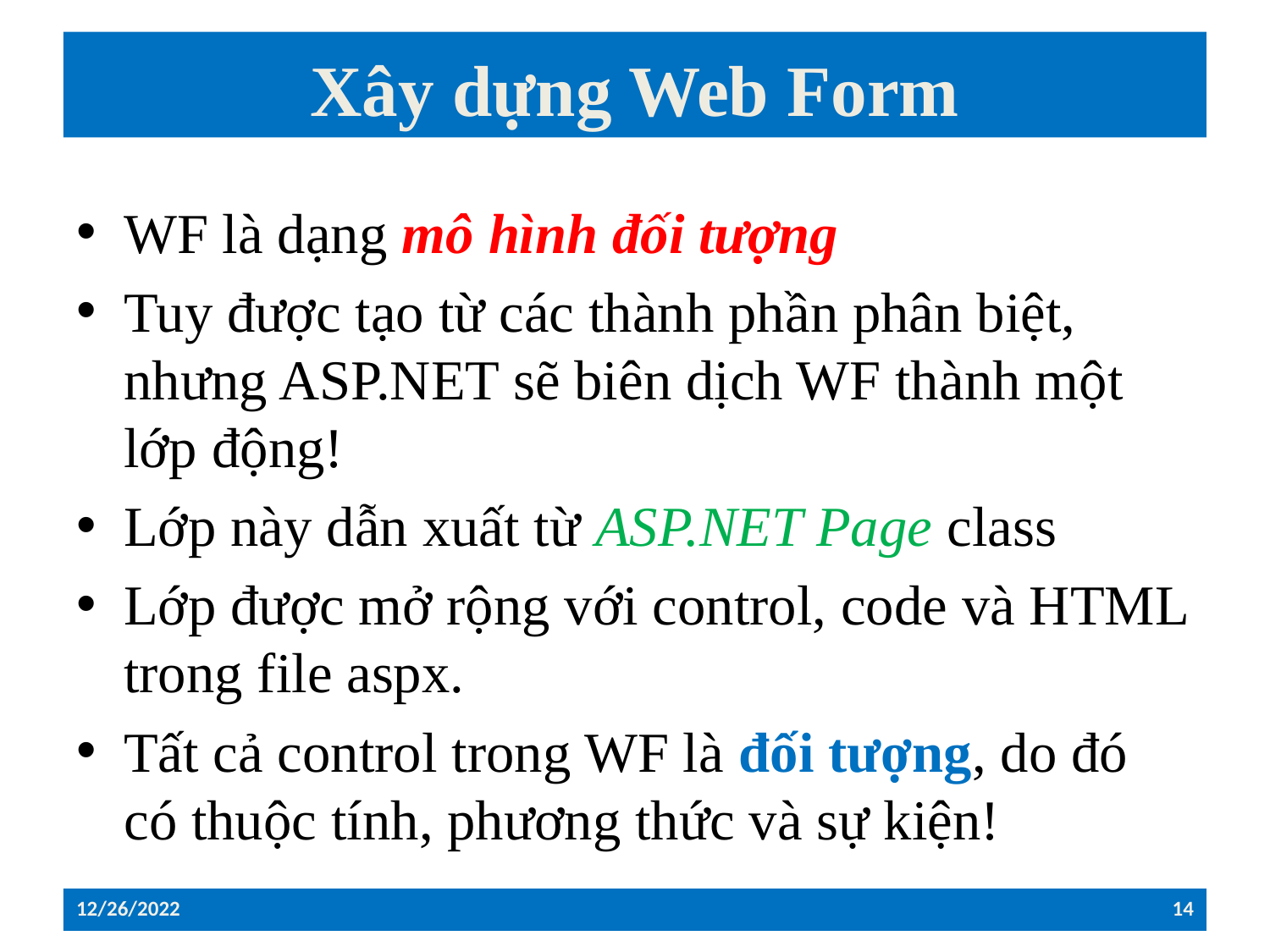

# Xây dựng Web Form
WF là dạng mô hình đối tượng
Tuy được tạo từ các thành phần phân biệt, nhưng ASP.NET sẽ biên dịch WF thành một lớp động!
Lớp này dẫn xuất từ ASP.NET Page class
Lớp được mở rộng với control, code và HTML trong file aspx.
Tất cả control trong WF là đối tượng, do đó có thuộc tính, phương thức và sự kiện!
12/26/2022

14